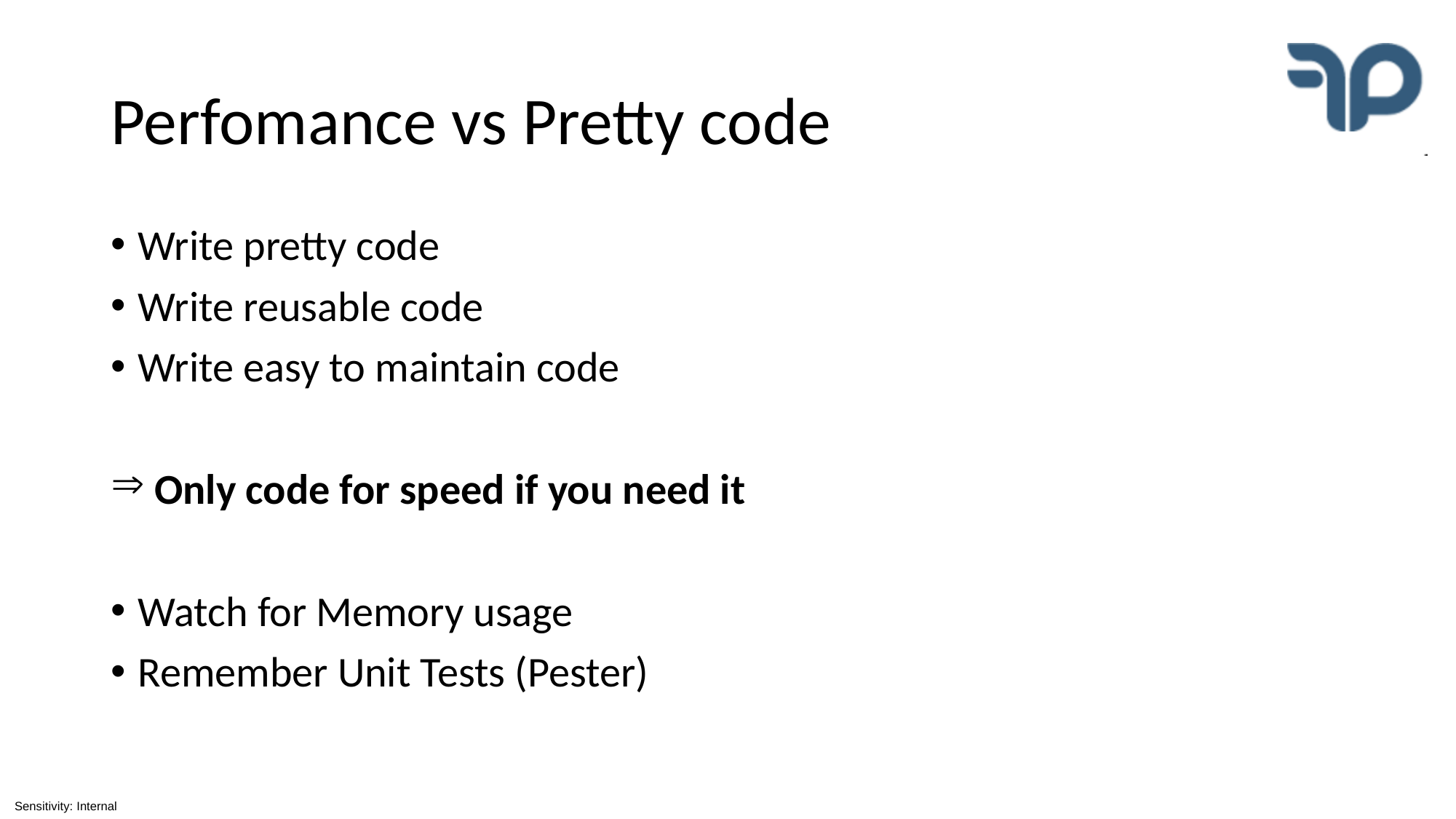

# Perfomance vs Pretty code
Write pretty code
Write reusable code
Write easy to maintain code

 Only code for speed if you need it

Watch for Memory usage
Remember Unit Tests (Pester)